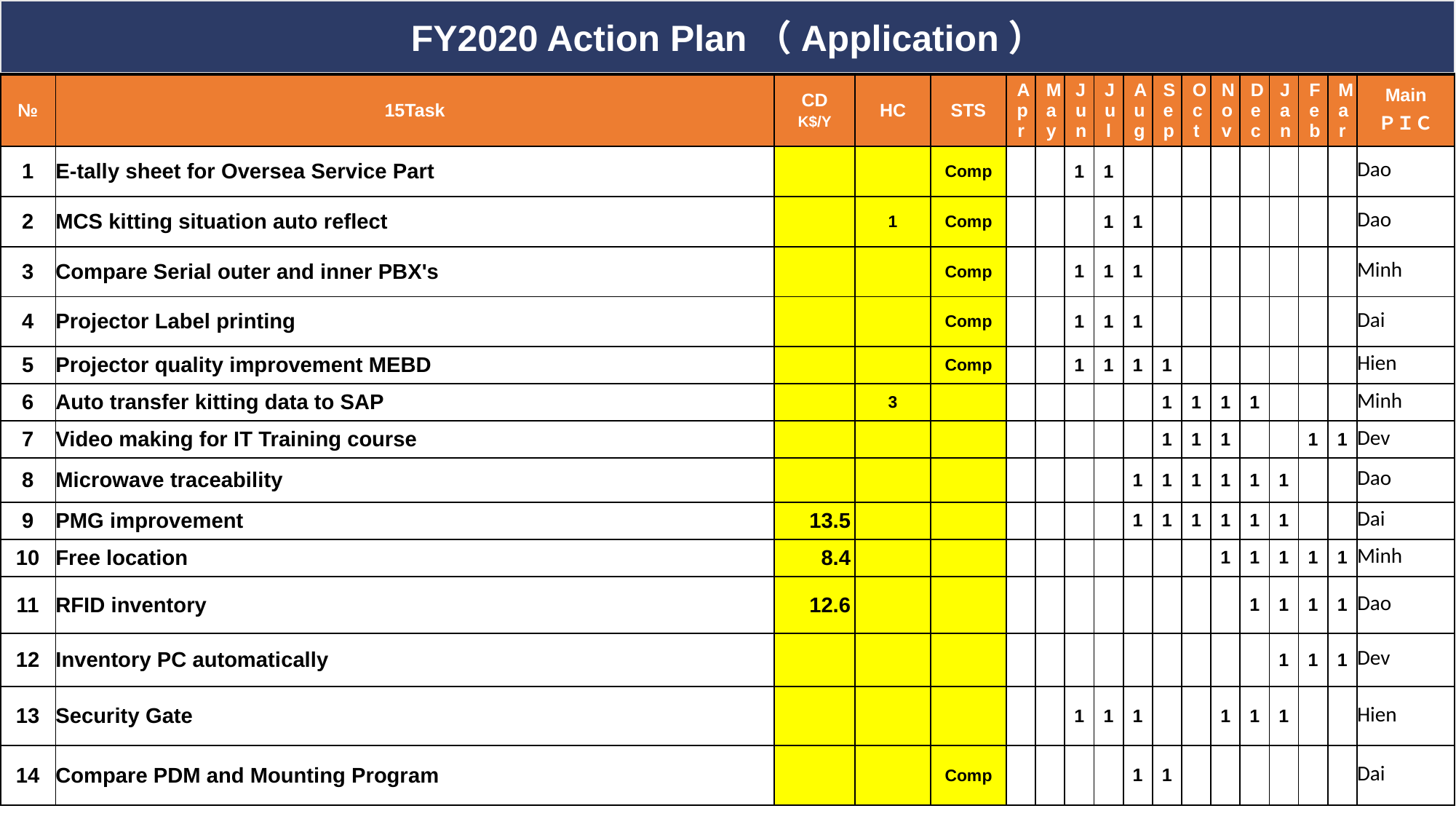

FY2020 Action Plan（Application）
| № | 15Task | CD K$/Y | HC | STS | Apr | May | Jun | Jul | Aug | Sep | Oct | Nov | Dec | Jan | Feb | Mar | Main ＰＩＣ |
| --- | --- | --- | --- | --- | --- | --- | --- | --- | --- | --- | --- | --- | --- | --- | --- | --- | --- |
| 1 | E-tally sheet for Oversea Service Part |  |  | Comp |  |  | 1 | 1 |  |  |  |  |  |  |  |  | Dao |
| 2 | MCS kitting situation auto reflect |  | 1 | Comp |  |  |  | 1 | 1 |  |  |  |  |  |  |  | Dao |
| 3 | Compare Serial outer and inner PBX's |  |  | Comp |  |  | 1 | 1 | 1 |  |  |  |  |  |  |  | Minh |
| 4 | Projector Label printing |  |  | Comp |  |  | 1 | 1 | 1 |  |  |  |  |  |  |  | Dai |
| 5 | Projector quality improvement MEBD |  |  | Comp |  |  | 1 | 1 | 1 | 1 |  |  |  |  |  |  | Hien |
| 6 | Auto transfer kitting data to SAP |  | 3 |  |  |  |  |  |  | 1 | 1 | 1 | 1 |  |  |  | Minh |
| 7 | Video making for IT Training course |  |  |  |  |  |  |  |  | 1 | 1 | 1 |  |  | 1 | 1 | Dev |
| 8 | Microwave traceability |  |  |  |  |  |  |  | 1 | 1 | 1 | 1 | 1 | 1 |  |  | Dao |
| 9 | PMG improvement | 13.5 |  |  |  |  |  |  | 1 | 1 | 1 | 1 | 1 | 1 |  |  | Dai |
| 10 | Free location | 8.4 |  |  |  |  |  |  |  |  |  | 1 | 1 | 1 | 1 | 1 | Minh |
| 11 | RFID inventory | 12.6 |  |  |  |  |  |  |  |  |  |  | 1 | 1 | 1 | 1 | Dao |
| 12 | Inventory PC automatically |  |  |  |  |  |  |  |  |  |  |  |  | 1 | 1 | 1 | Dev |
| 13 | Security Gate |  |  |  |  |  | 1 | 1 | 1 |  |  | 1 | 1 | 1 |  |  | Hien |
| 14 | Compare PDM and Mounting Program |  |  | Comp |  |  |  |  | 1 | 1 |  |  |  |  |  |  | Dai |